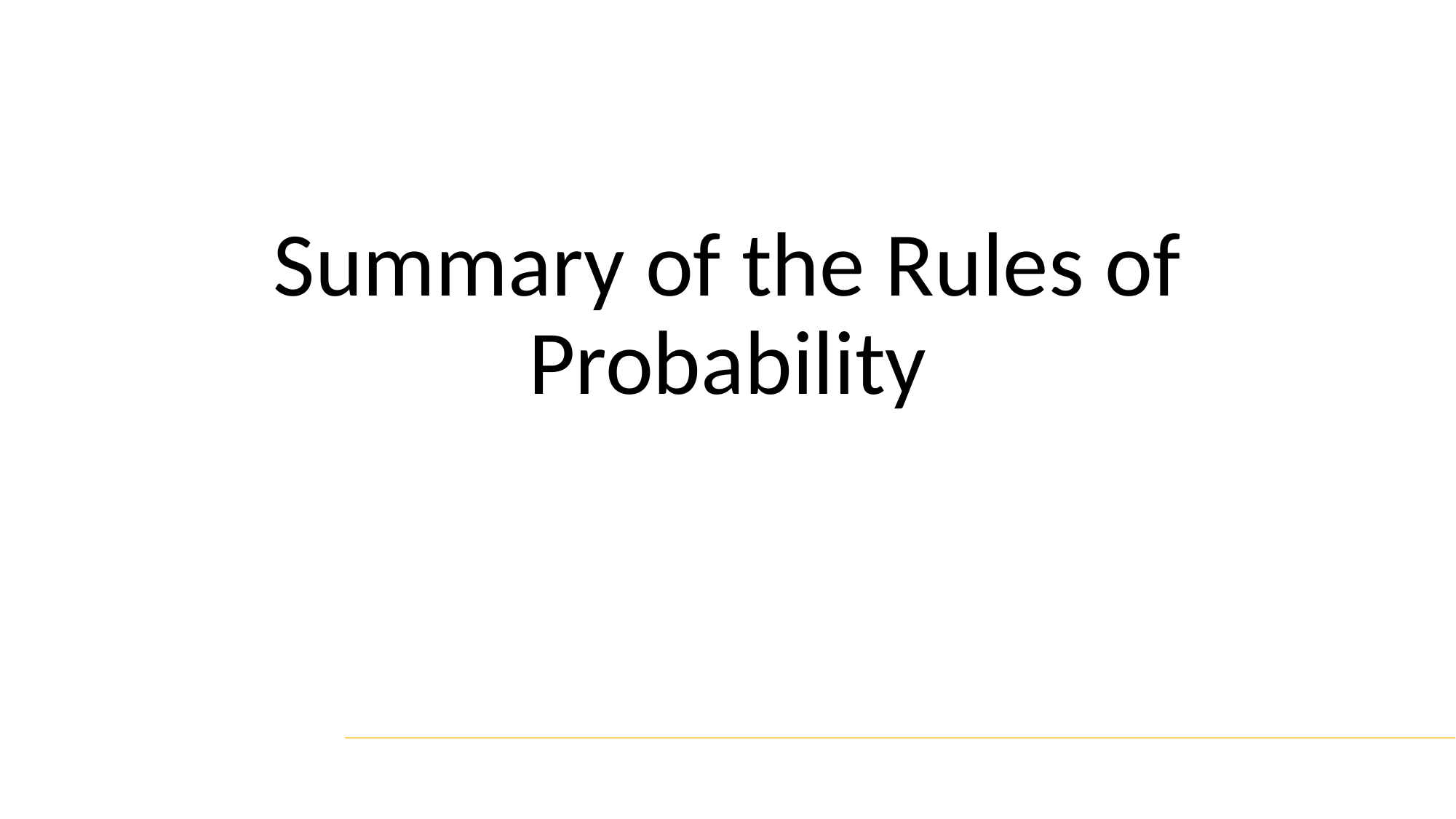

# Summary of the Rules of Probability